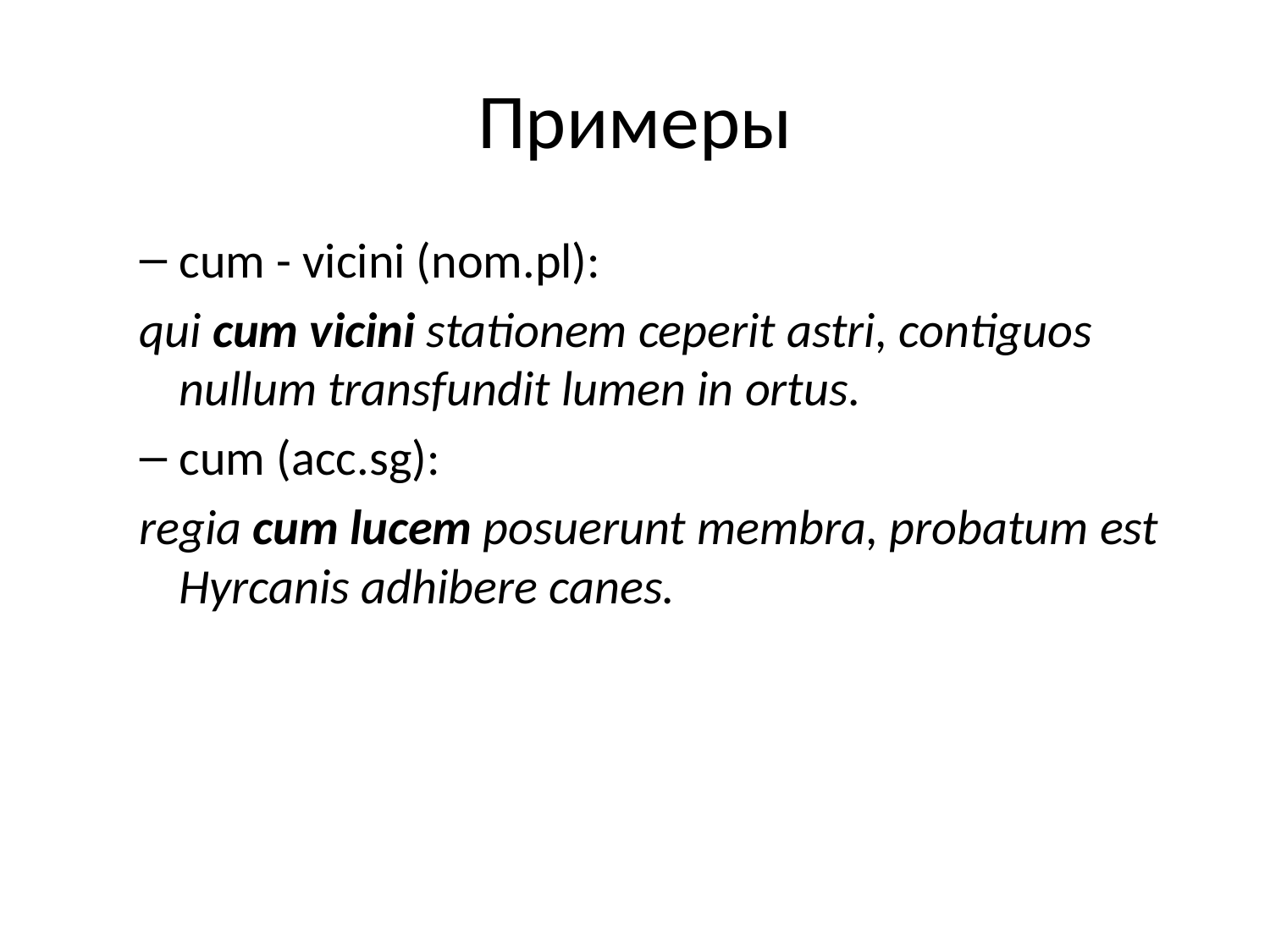

Примеры
cum - vicini (nom.pl):
qui cum vicini stationem ceperit astri, contiguos nullum transfundit lumen in ortus.
cum (acc.sg):
regia cum lucem posuerunt membra, probatum est Hyrcanis adhibere canes.